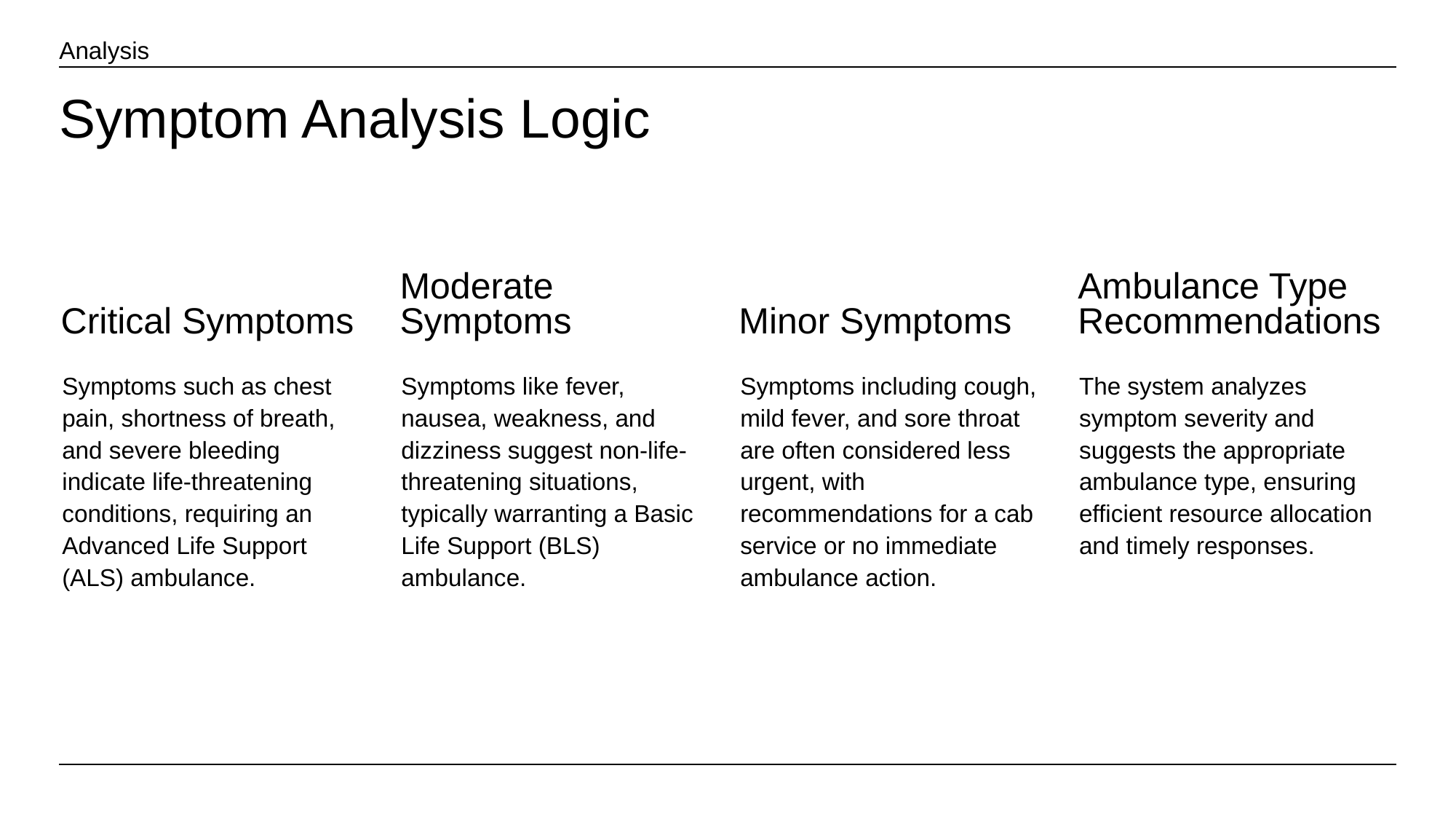

Analysis
# Symptom Analysis Logic
Ambulance Type Recommendations
Moderate Symptoms
Minor Symptoms
Critical Symptoms
The system analyzes symptom severity and suggests the appropriate ambulance type, ensuring efficient resource allocation and timely responses.
Symptoms such as chest pain, shortness of breath, and severe bleeding indicate life-threatening conditions, requiring an Advanced Life Support (ALS) ambulance.
Symptoms like fever, nausea, weakness, and dizziness suggest non-life-threatening situations, typically warranting a Basic Life Support (BLS) ambulance.
Symptoms including cough, mild fever, and sore throat are often considered less urgent, with recommendations for a cab service or no immediate ambulance action.